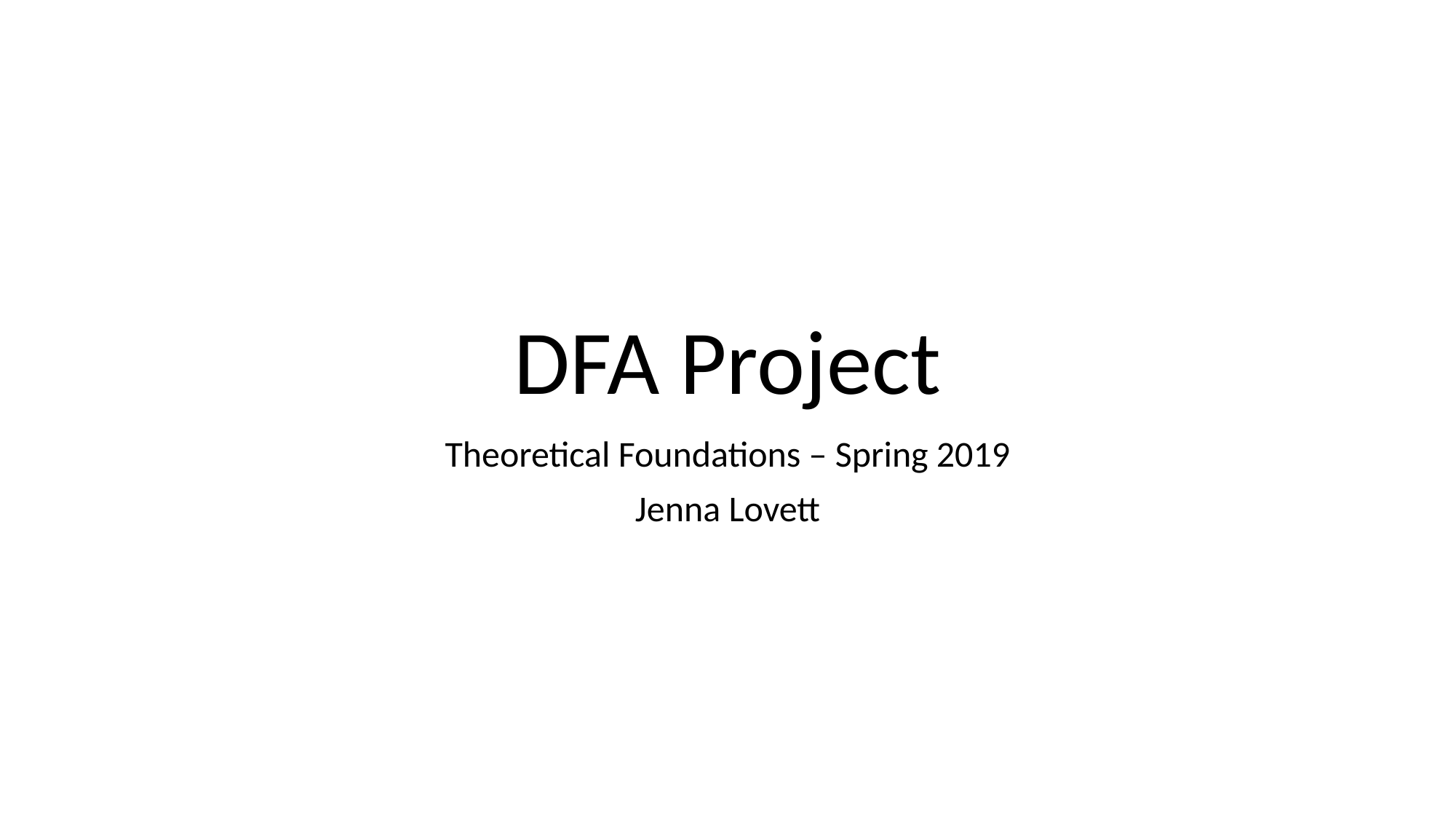

# DFA Project
Theoretical Foundations – Spring 2019
Jenna Lovett